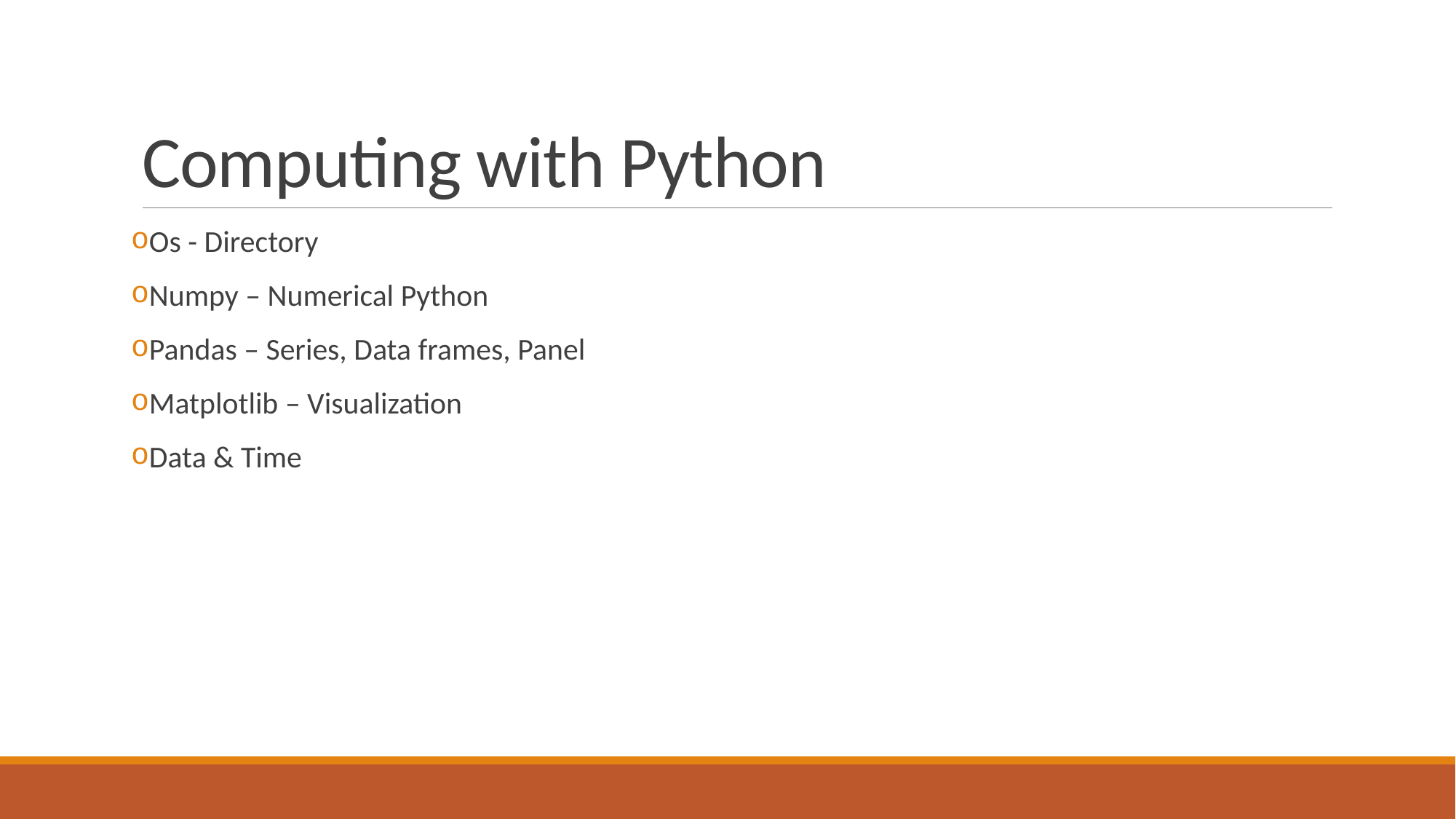

# Computing with Python
Os - Directory
Numpy – Numerical Python
Pandas – Series, Data frames, Panel
Matplotlib – Visualization
Data & Time